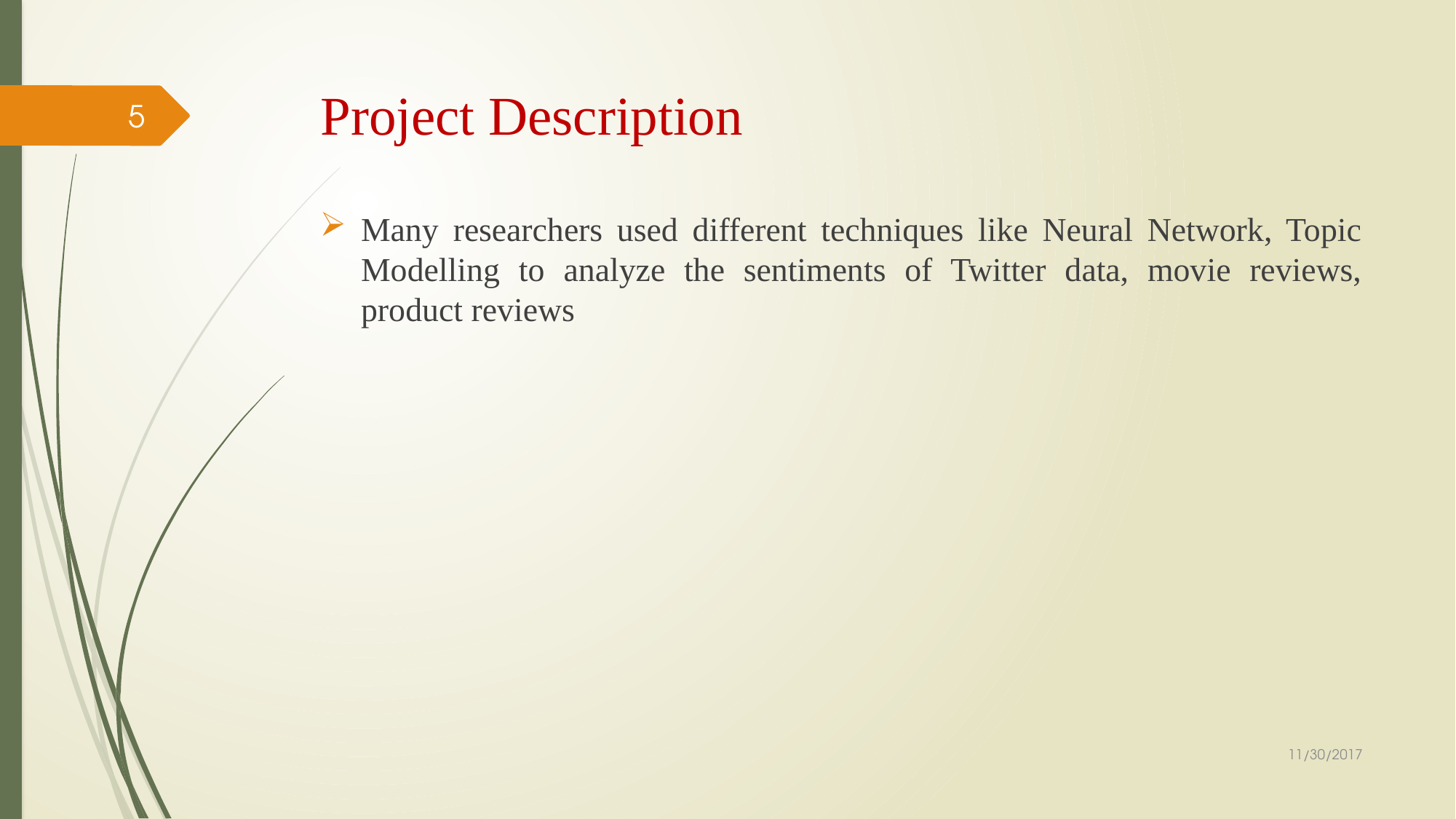

# Project Description
5
Many researchers used different techniques like Neural Network, Topic Modelling to analyze the sentiments of Twitter data, movie reviews, product reviews

11/30/2017